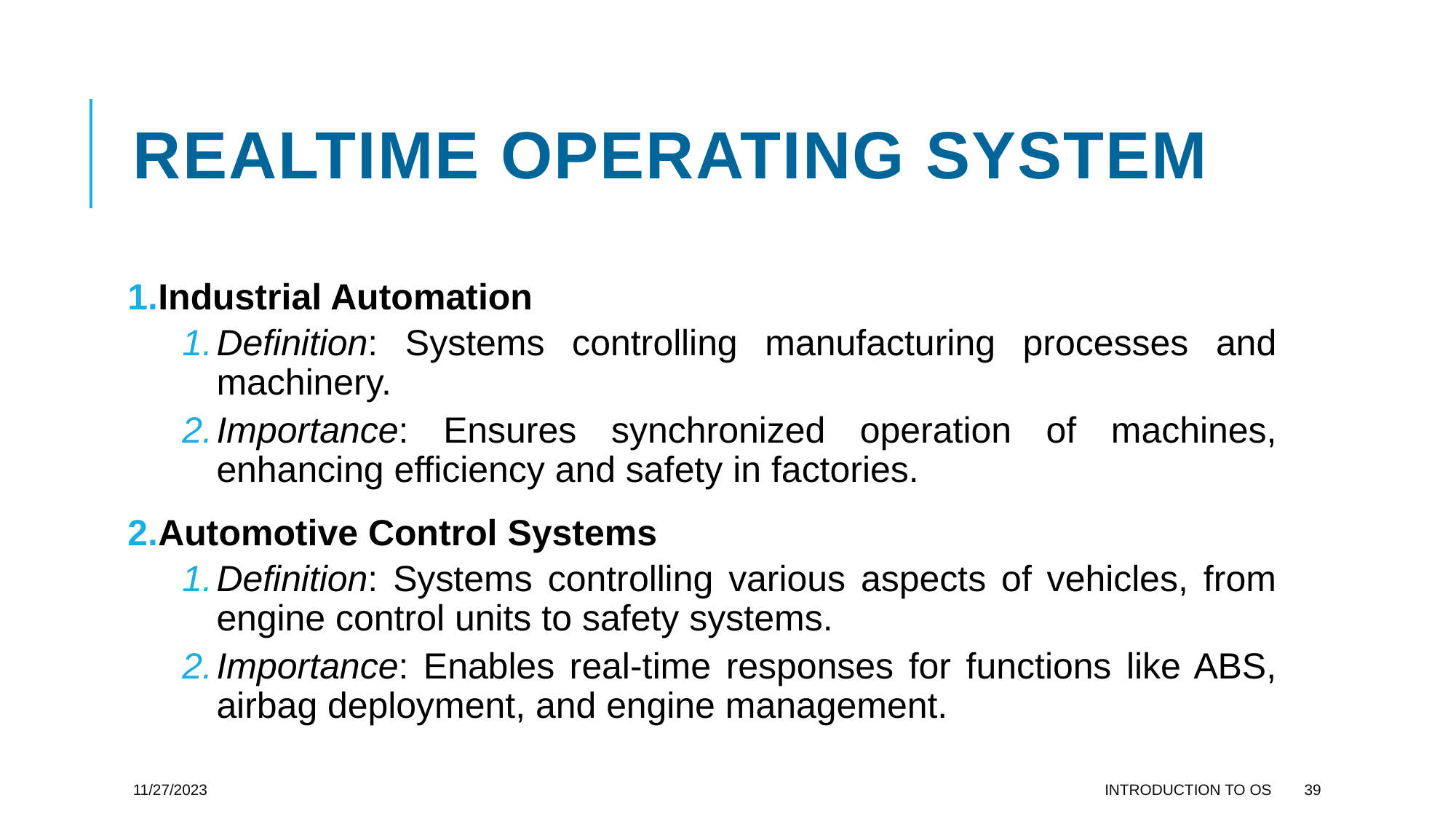

# Realtime operating system
Industrial Automation
Definition: Systems controlling manufacturing processes and machinery.
Importance: Ensures synchronized operation of machines, enhancing efficiency and safety in factories.
Automotive Control Systems
Definition: Systems controlling various aspects of vehicles, from engine control units to safety systems.
Importance: Enables real-time responses for functions like ABS, airbag deployment, and engine management.

11/27/2023
Introduction to OS
39